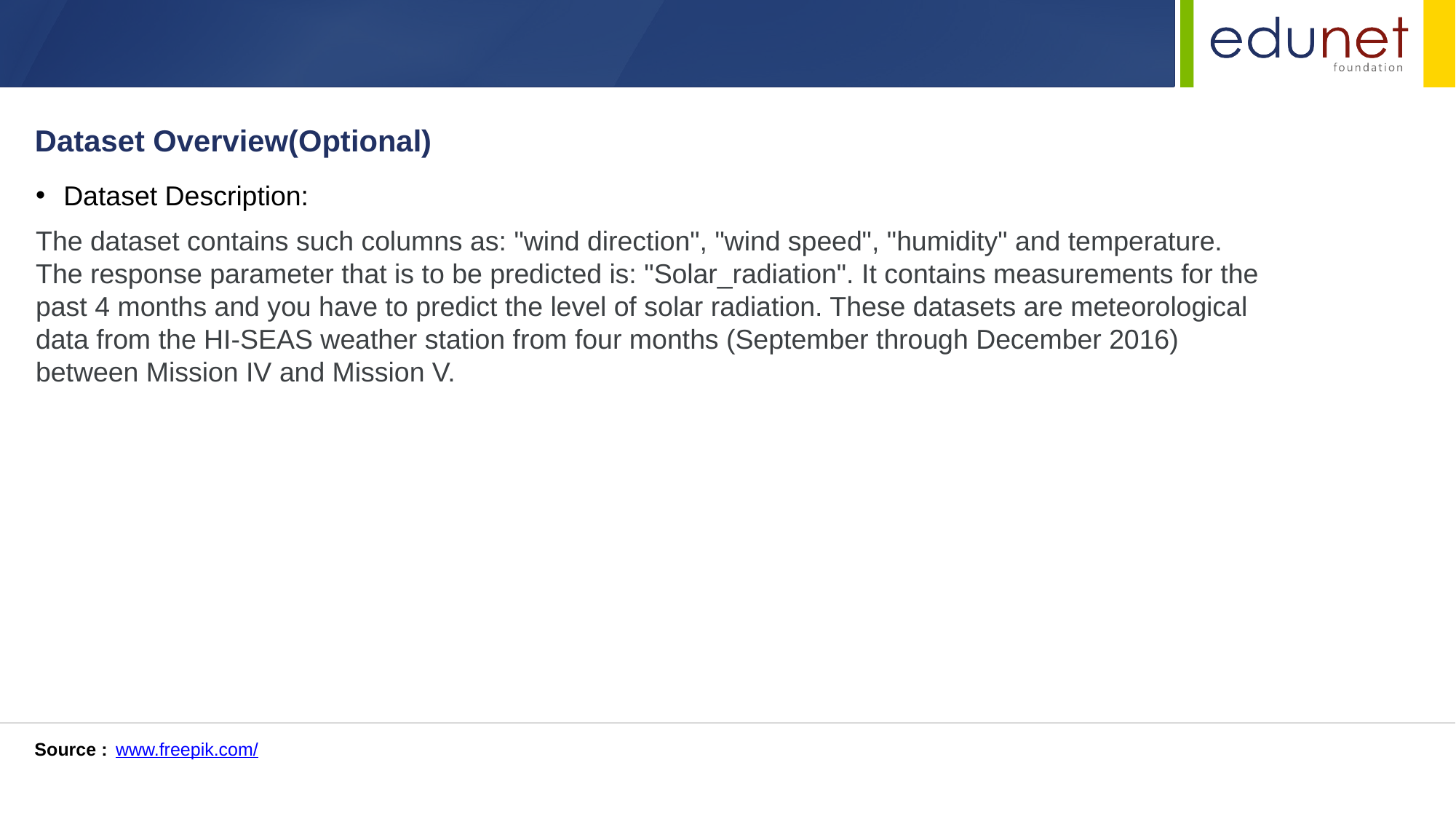

Dataset Overview(Optional)
Dataset Description:
The dataset contains such columns as: "wind direction", "wind speed", "humidity" and temperature. The response parameter that is to be predicted is: "Solar_radiation". It contains measurements for the past 4 months and you have to predict the level of solar radiation. These datasets are meteorological data from the HI-SEAS weather station from four months (September through December 2016) between Mission IV and Mission V.
Source :
www.freepik.com/